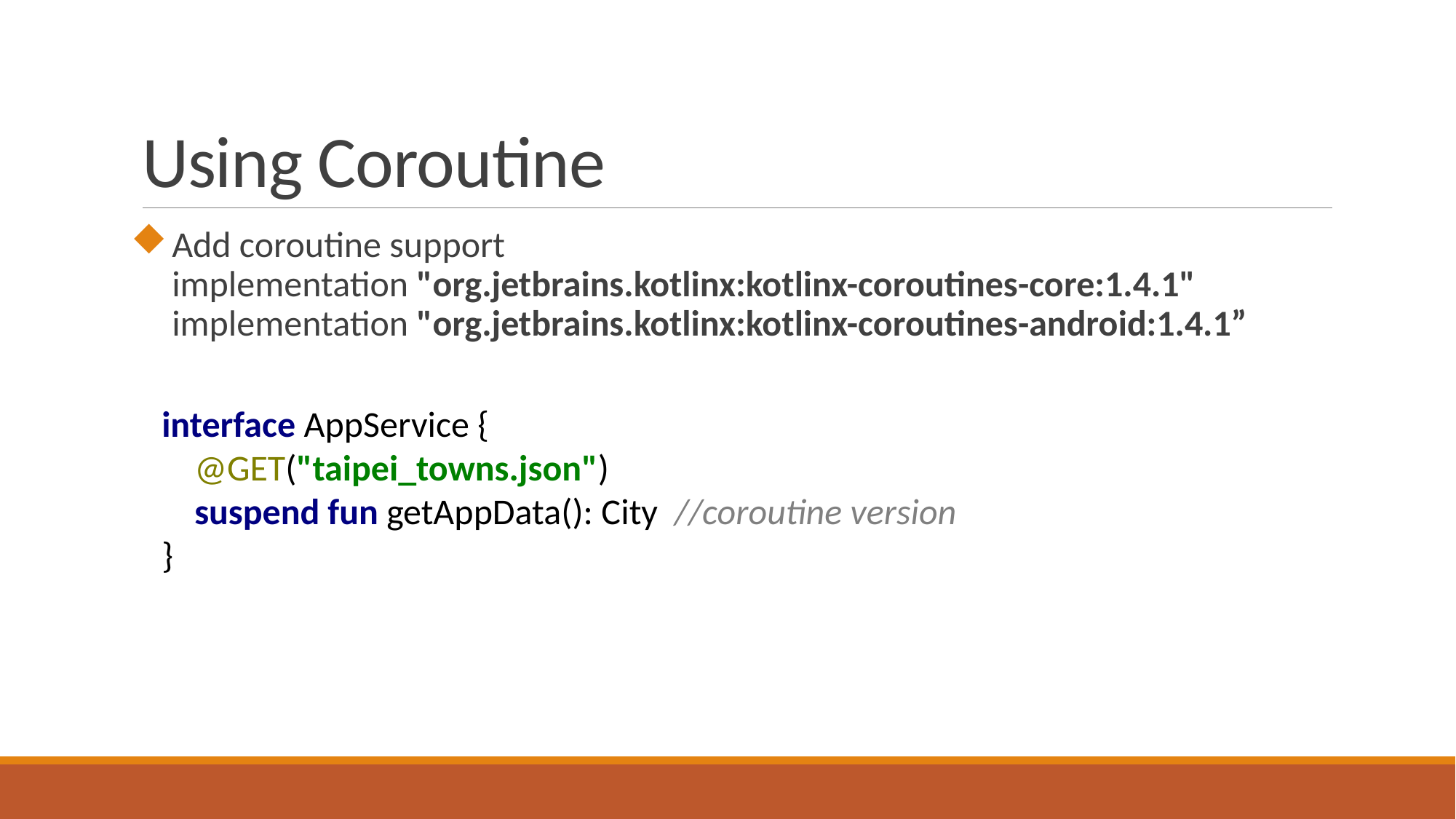

# Using Coroutine
Add coroutine support
implementation "org.jetbrains.kotlinx:kotlinx-coroutines-core:1.4.1"
implementation "org.jetbrains.kotlinx:kotlinx-coroutines-android:1.4.1”

interface AppService {
    @GET("taipei_towns.json")
    suspend fun getAppData(): City  //coroutine version
}